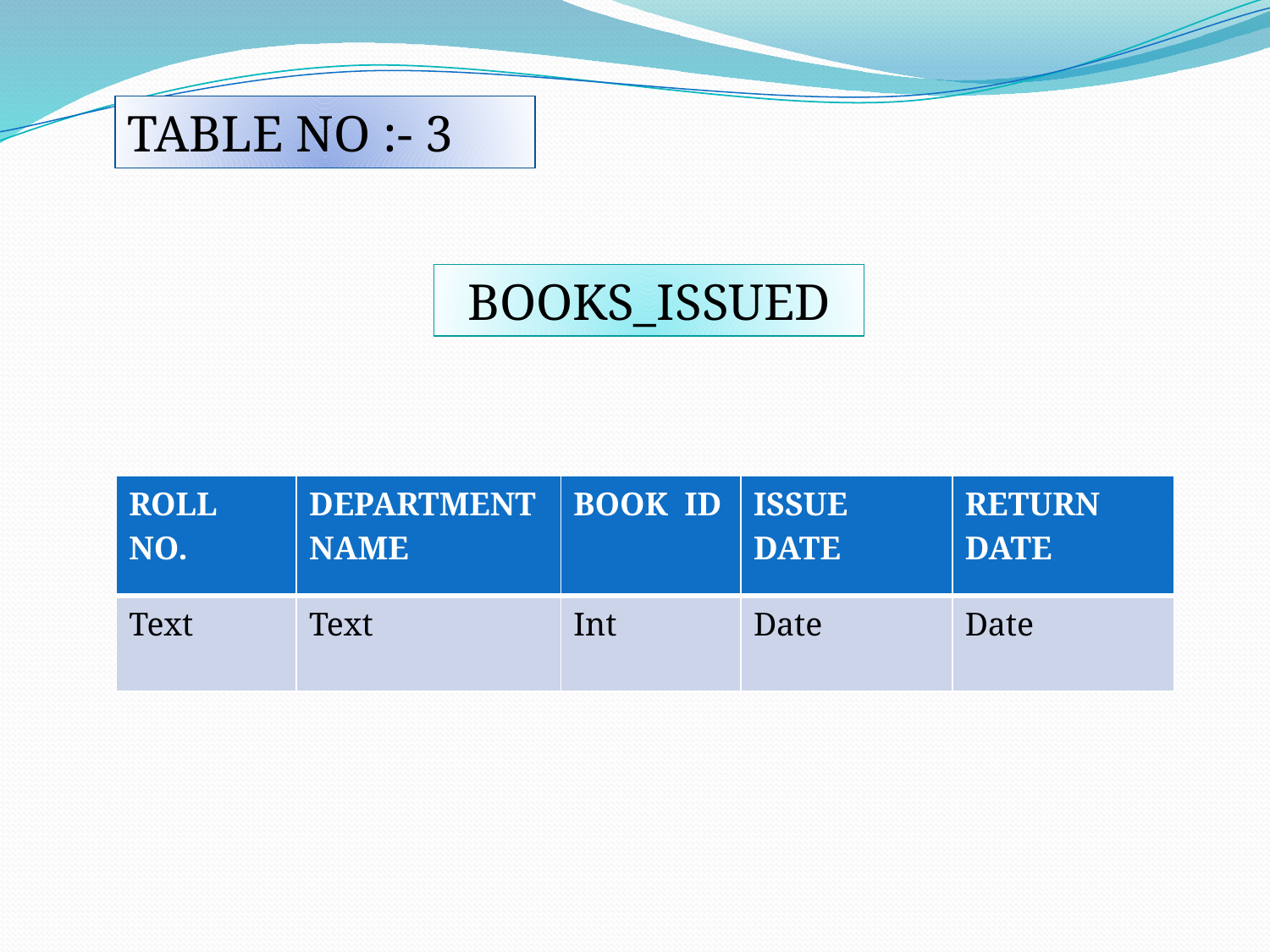

TABLE NO :- 3
BOOKS_ISSUED
| ROLL NO. | DEPARTMENT NAME | BOOK ID | ISSUE DATE | RETURN DATE |
| --- | --- | --- | --- | --- |
| Text | Text | Int | Date | Date |